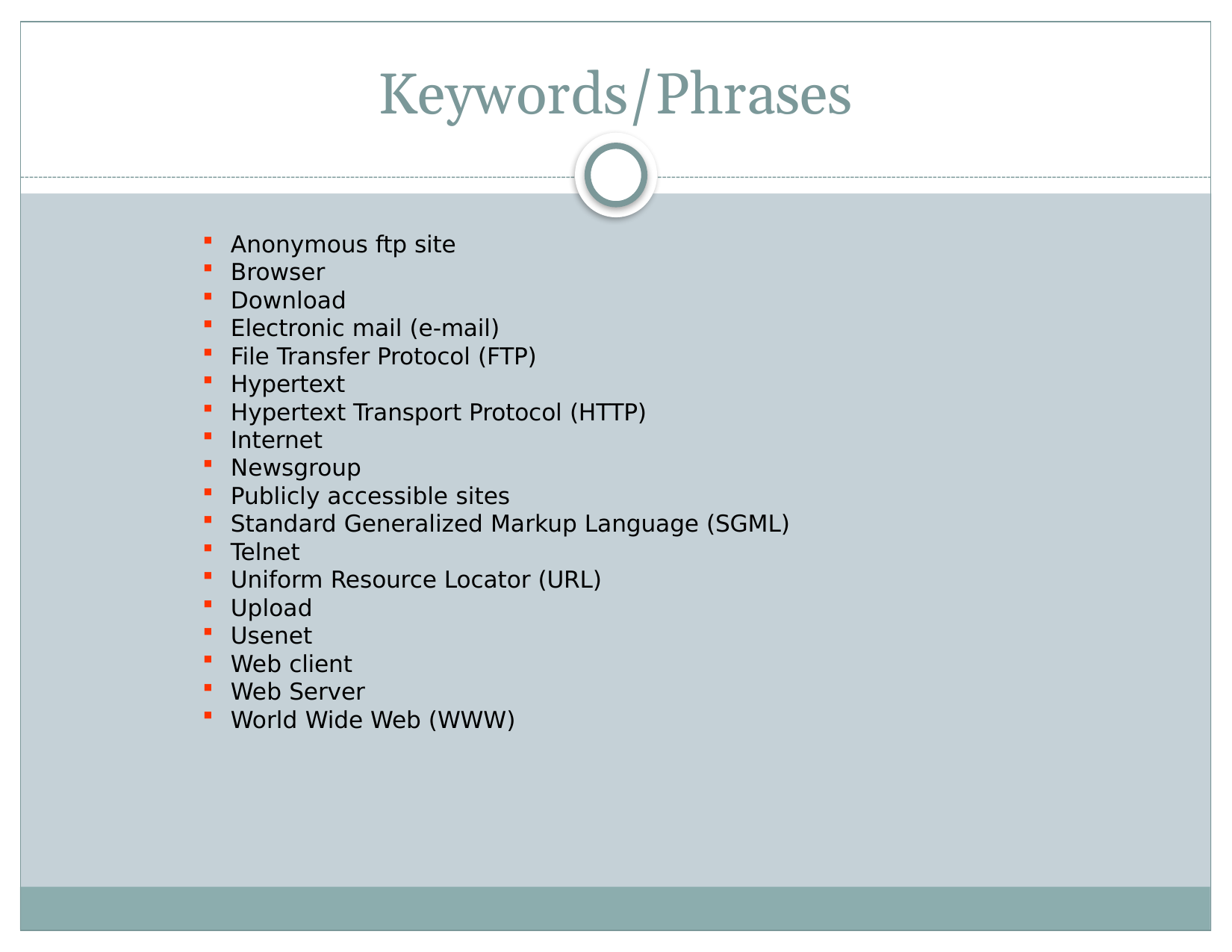

# Keywords/Phrases
Anonymous ftp site
Browser
Download
Electronic mail (e-mail)
File Transfer Protocol (FTP)
Hypertext
Hypertext Transport Protocol (HTTP)
Internet
Newsgroup
Publicly accessible sites
Standard Generalized Markup Language (SGML)
Telnet
Uniform Resource Locator (URL)
Upload
Usenet
Web client
Web Server
World Wide Web (WWW)